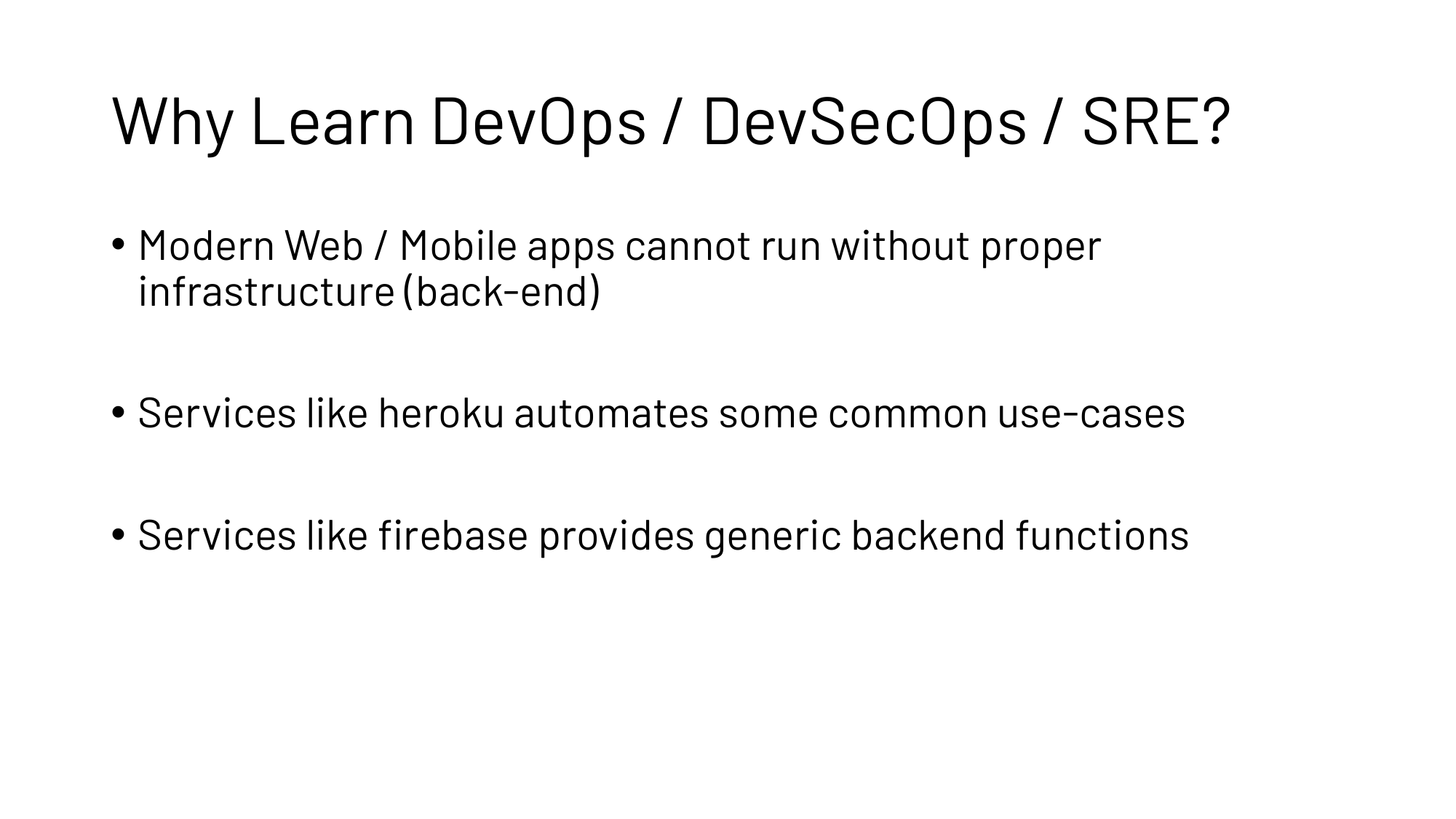

# Why Learn DevOps / DevSecOps / SRE?
Modern Web / Mobile apps cannot run without proper infrastructure (back-end)

Services like heroku automates some common use-cases

Services like firebase provides generic backend functions